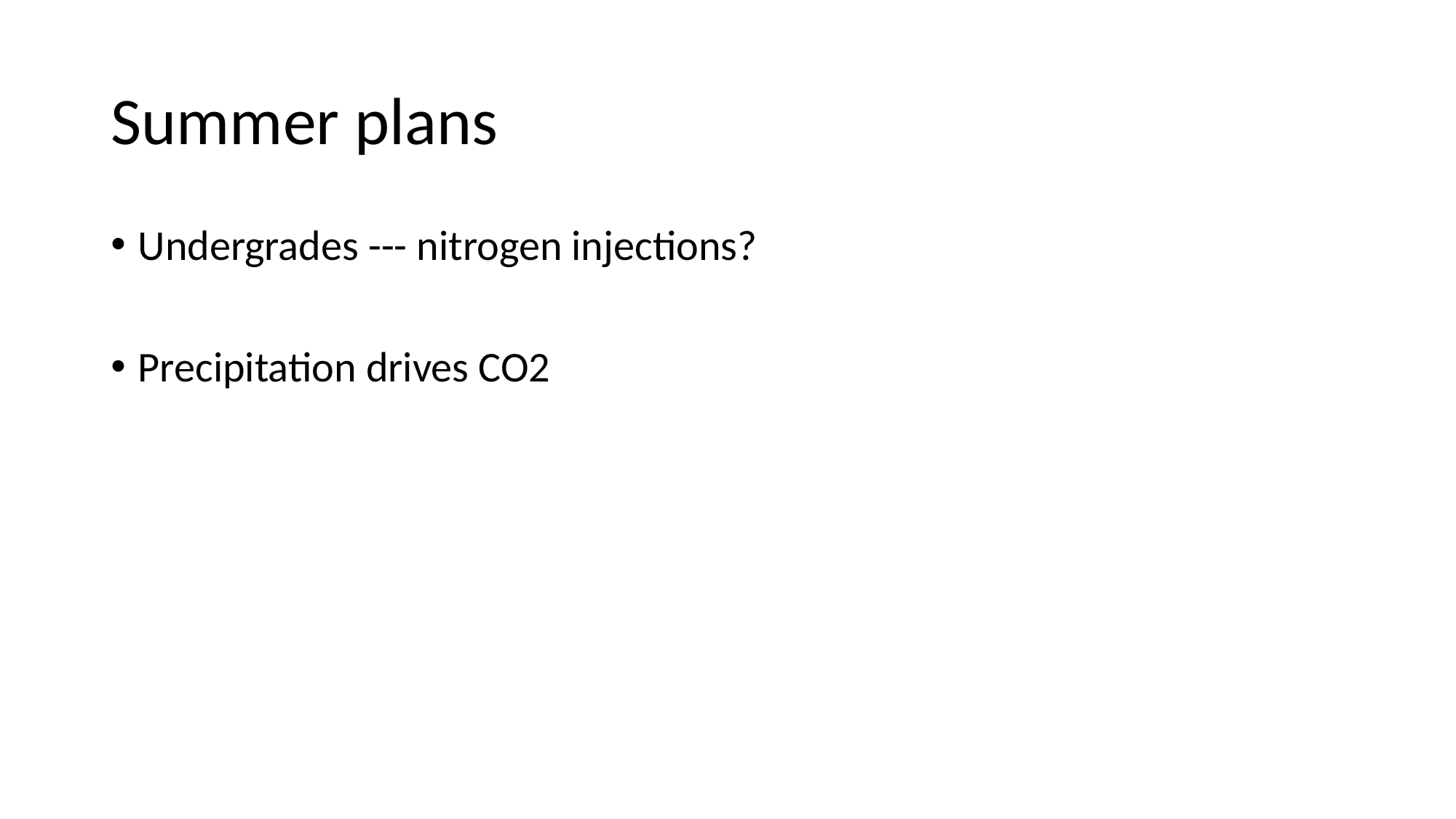

# Summer plans
Undergrades --- nitrogen injections?

Precipitation drives CO2